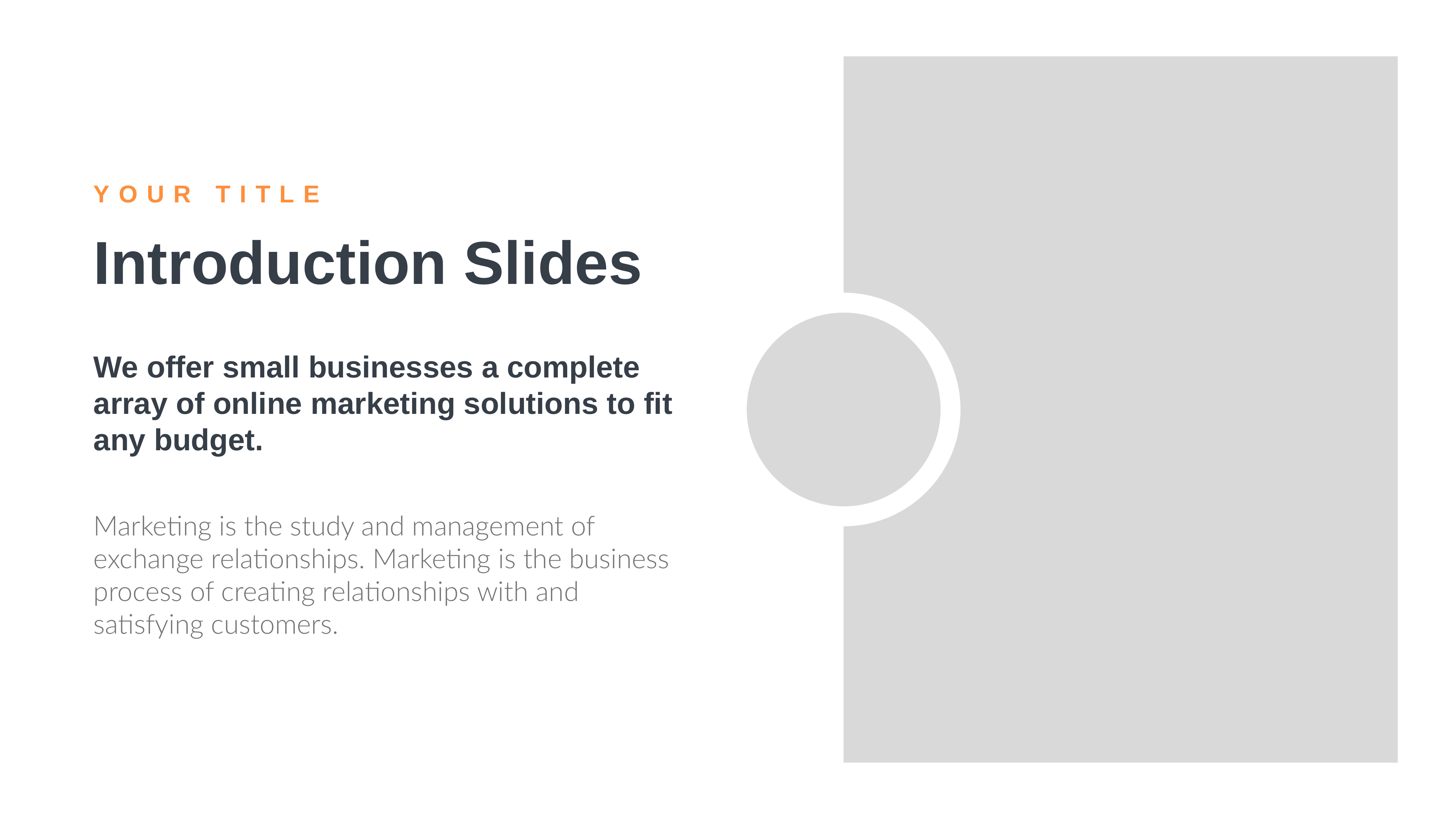

YOUR TITLE
Introduction Slides
We offer small businesses a complete array of online marketing solutions to fit any budget.

Marketing is the study and management of exchange relationships. Marketing is the business process of creating relationships with and satisfying customers.